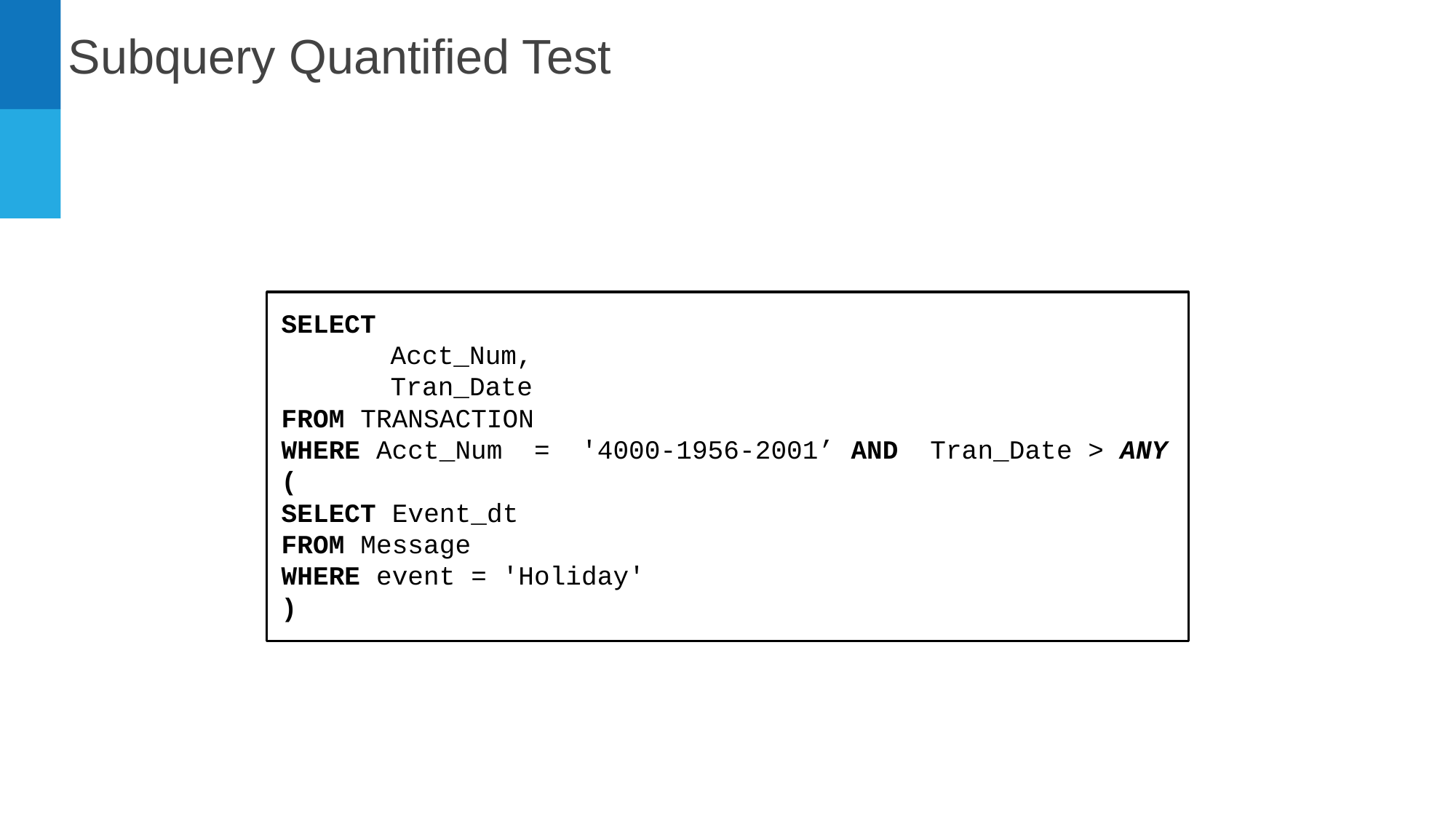

Subquery Quantified Test

SELECT
	Acct_Num,
	Tran_Date
FROM TRANSACTION
WHERE Acct_Num  =  '4000-1956-2001’ AND  Tran_Date > ANY
(
SELECT Event_dt
FROM Message
WHERE event = 'Holiday'
)